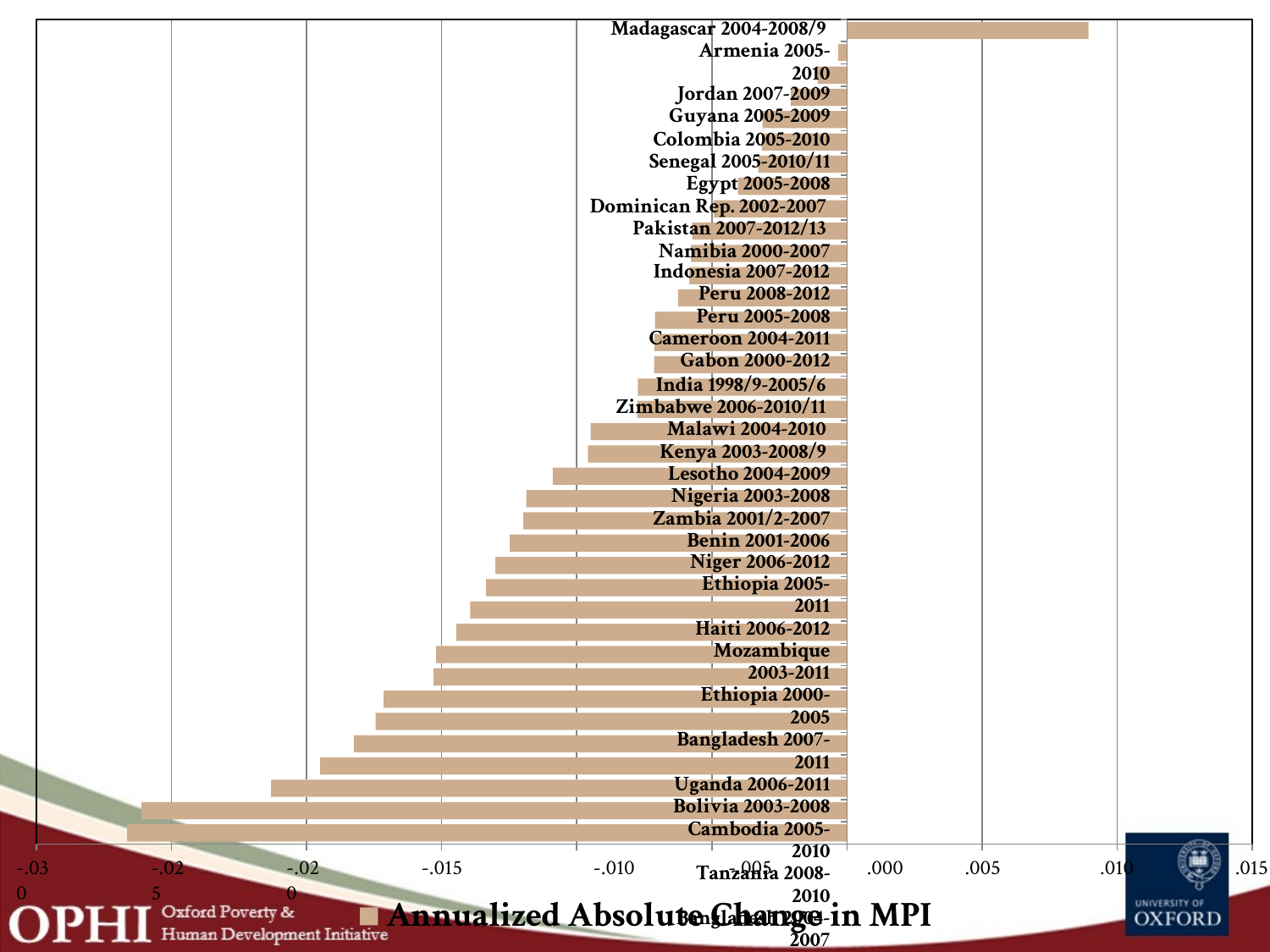

Madagascar 2004-2008/9  Armenia 2005-2010
Jordan 2007-2009
Guyana 2005-2009
Colombia 2005-2010  Senegal 2005-2010/11  Egypt 2005-2008
Dominican Rep. 2002-2007  Pakistan 2007-2012/13  Namibia 2000-2007
Indonesia 2007-2012
Peru 2008-2012
Peru 2005-2008
Cameroon 2004-2011
Gabon 2000-2012
India 1998/9-2005/6  Zimbabwe 2006-2010/11  Malawi 2004-2010  Kenya 2003-2008/9  Lesotho 2004-2009
Nigeria 2003-2008  Zambia 2001/2-2007  Benin 2001-2006
Niger 2006-2012
Ethiopia 2005-2011
Haiti 2006-2012
Mozambique 2003-2011
Ethiopia 2000-2005
Bangladesh 2007-2011
Uganda 2006-2011
Bolivia 2003-2008
Cambodia 2005-2010
Tanzania 2008-2010
Bangladesh 2004-2007
Ghana 2003-2008
Rwanda 2005-2010
Nepal 2006-2011
-.015	-.010	-.005	.000
Annualized Absolute Change in MPI
-.030
-.025
-.020
.005
.010
.015